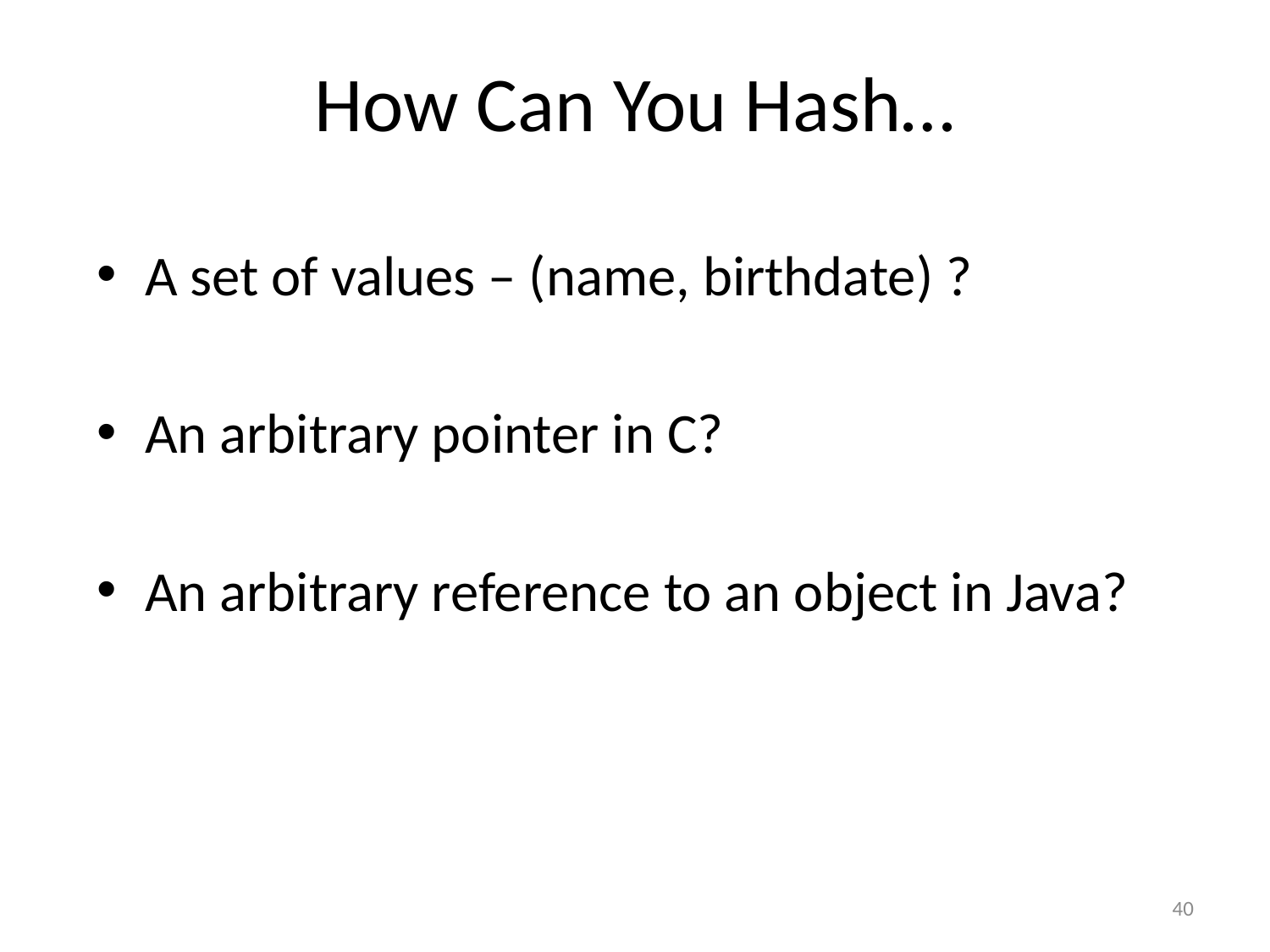

# How Can You Hash…
A set of values – (name, birthdate) ?

An arbitrary pointer in C?

An arbitrary reference to an object in Java?

40